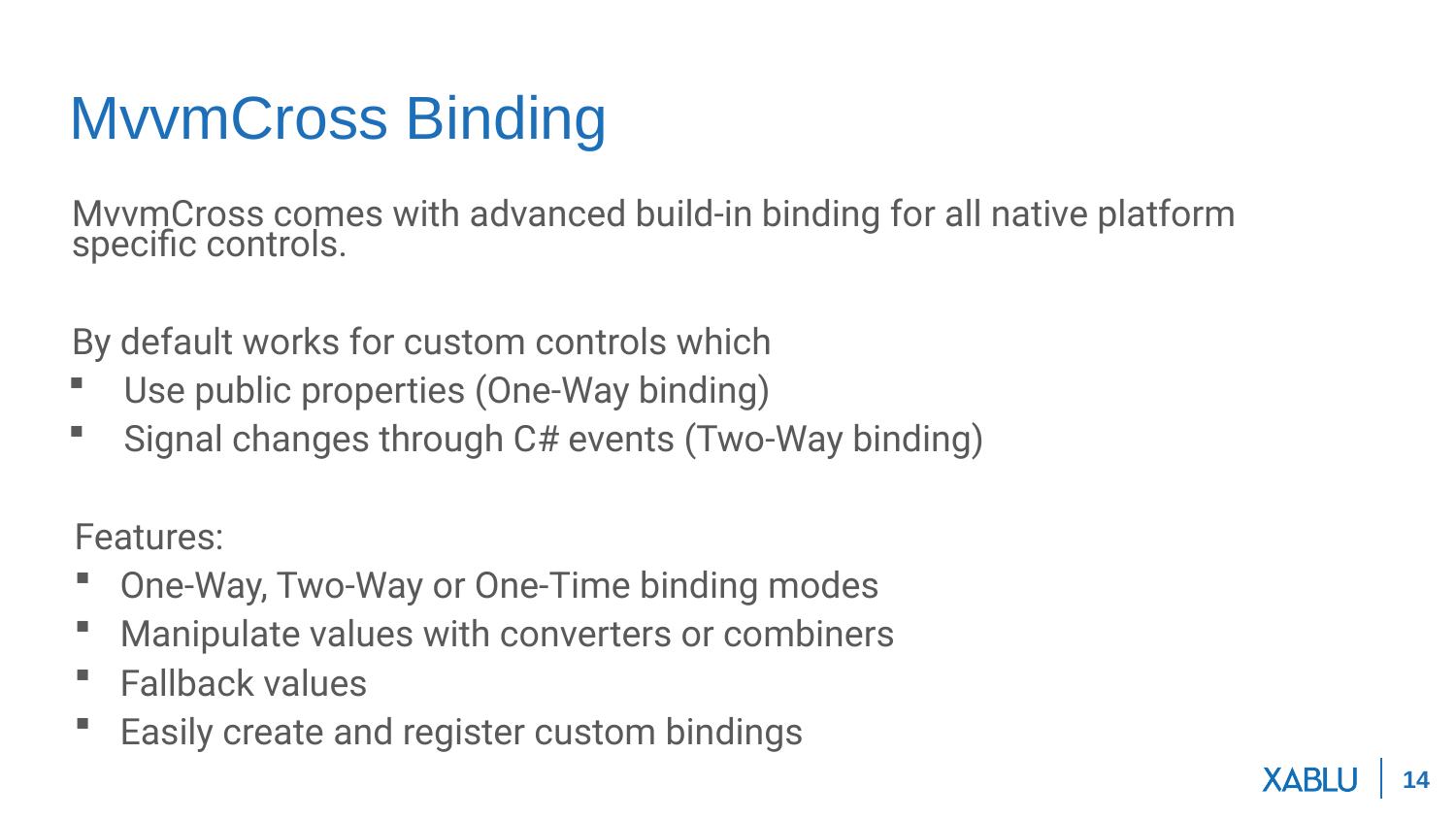

# MvvmCross Binding
MvvmCross comes with advanced build-in binding for all native platform specific controls.

By default works for custom controls which
Use public properties (One-Way binding)
Signal changes through C# events (Two-Way binding)

Features:
One-Way, Two-Way or One-Time binding modes
Manipulate values with converters or combiners
Fallback values
Easily create and register custom bindings